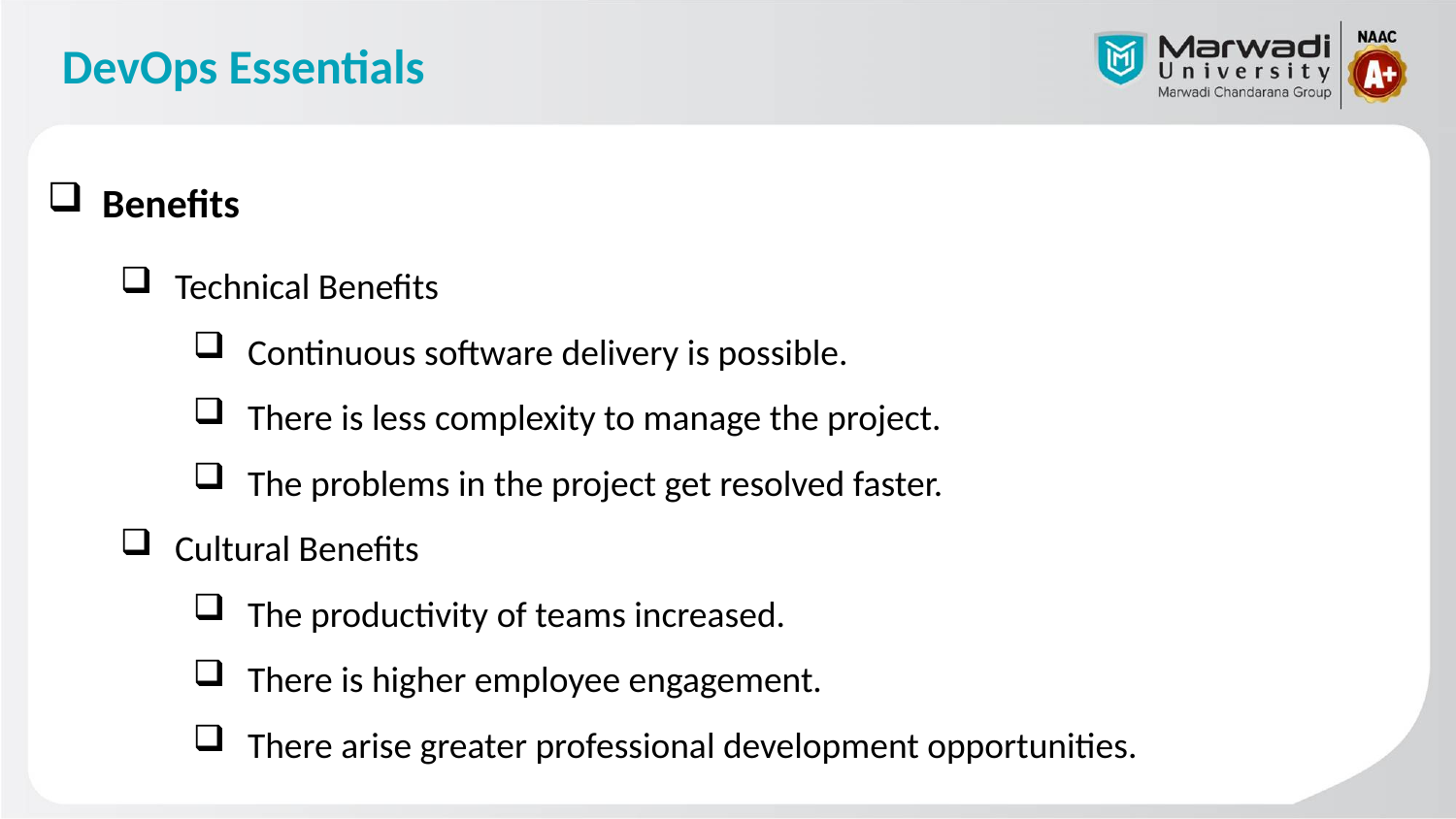

# DevOps Essentials
Benefits
Technical Benefits
Continuous software delivery is possible.
There is less complexity to manage the project.
The problems in the project get resolved faster.
Cultural Benefits
The productivity of teams increased.
There is higher employee engagement.
There arise greater professional development opportunities.